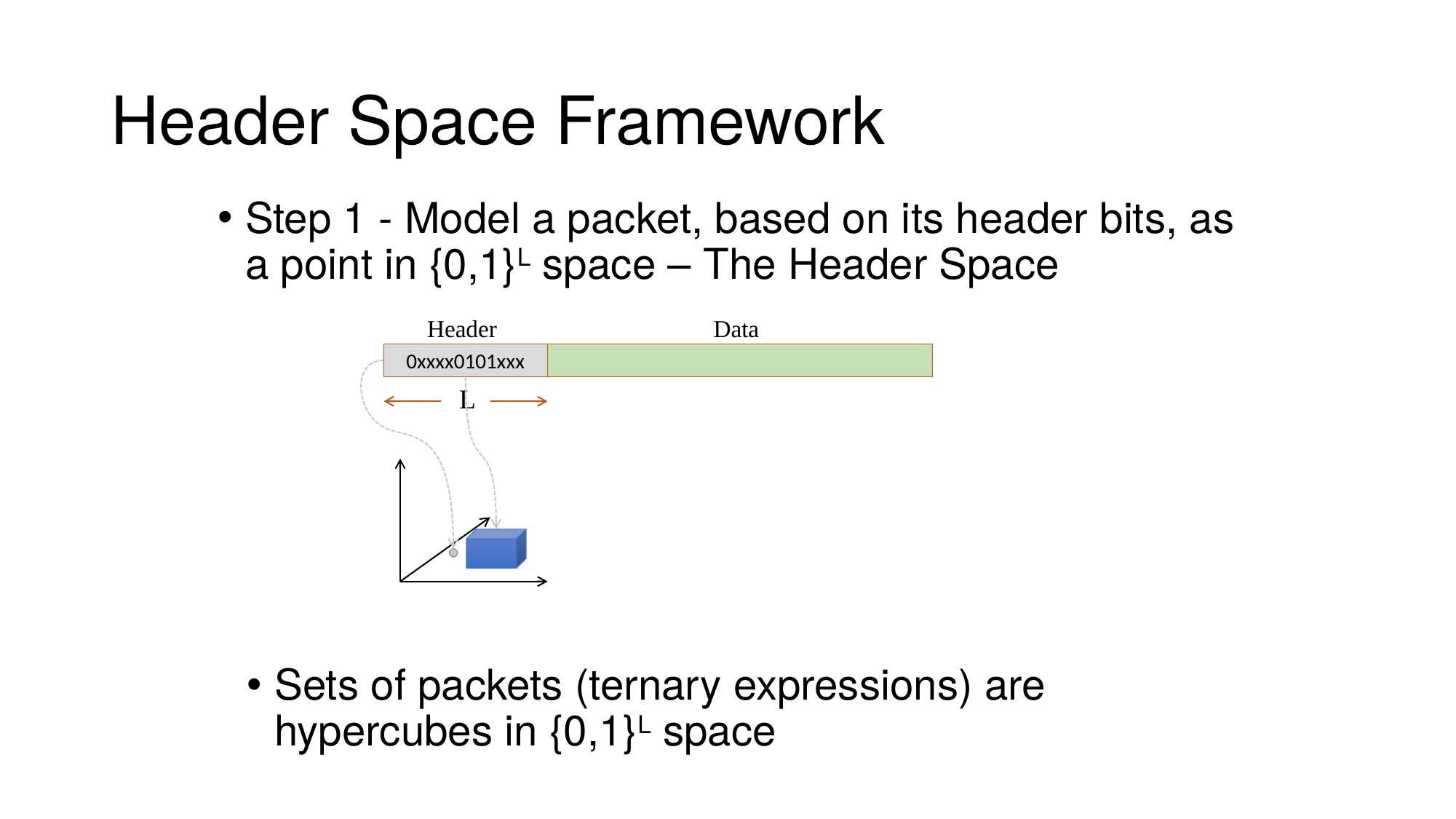

# Header Space Framework
Step 1 - Model a packet, based on its header bits, as a point in {0,1}L space – The Header Space
Header
Data

01110011…1
0xxxx0101xxx

L

Sets of packets (ternary expressions) are hypercubes in {0,1}L space